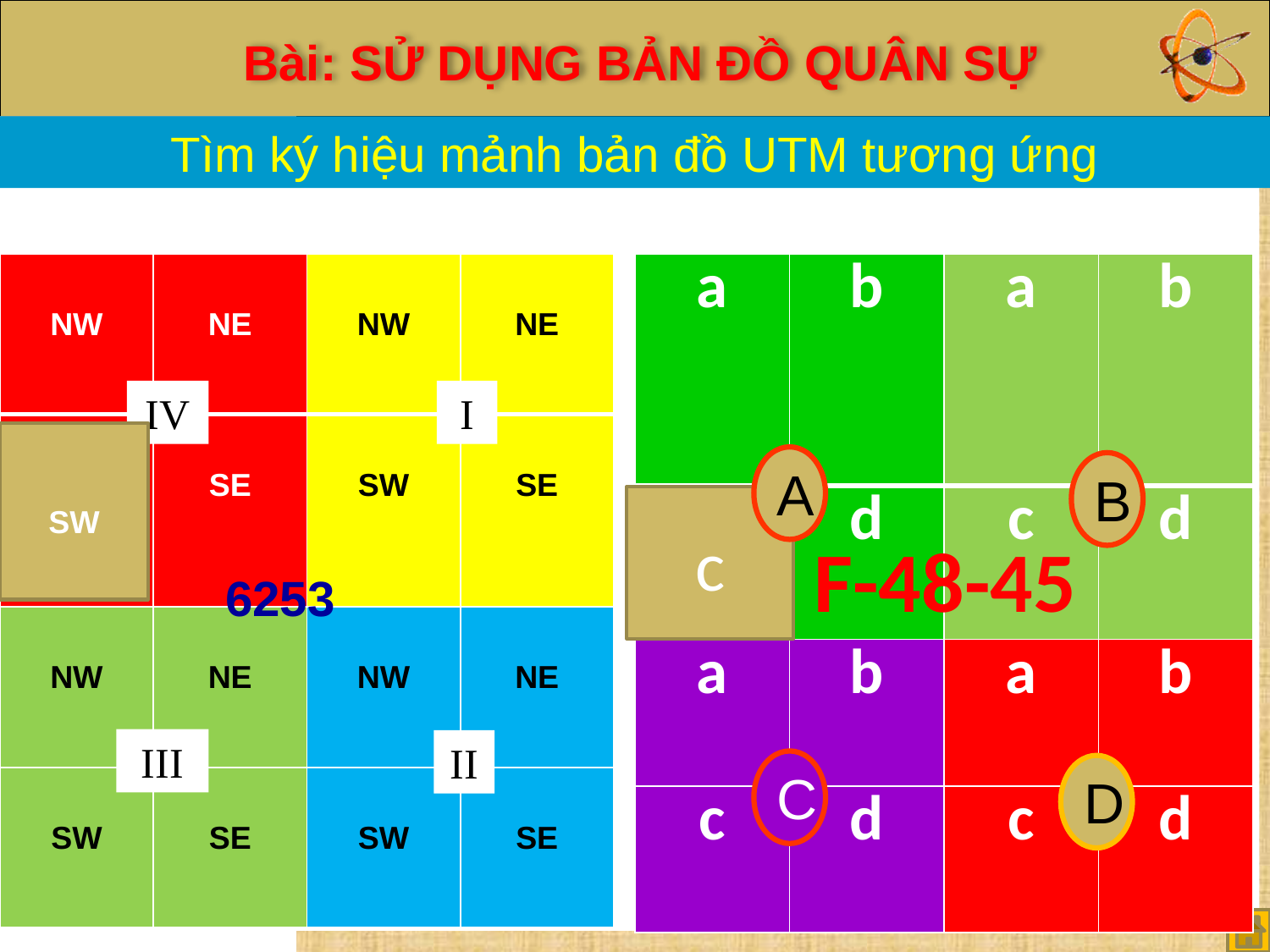

Tìm ký hiệu mảnh bản đồ UTM tương ứng

| NW | NE | NW | NE |
| --- | --- | --- | --- |
| SW | SE | SW | SE |
| NW | NE | NW | NE |
| SW | SE | SW | SE |
| a | b | a | b |
| --- | --- | --- | --- |
| c | d | c | d |
| a | b | a | b |
| c | d | c | d |
IV
I
SW
A
B
c
 F-48-45

6253
III
II
C
D